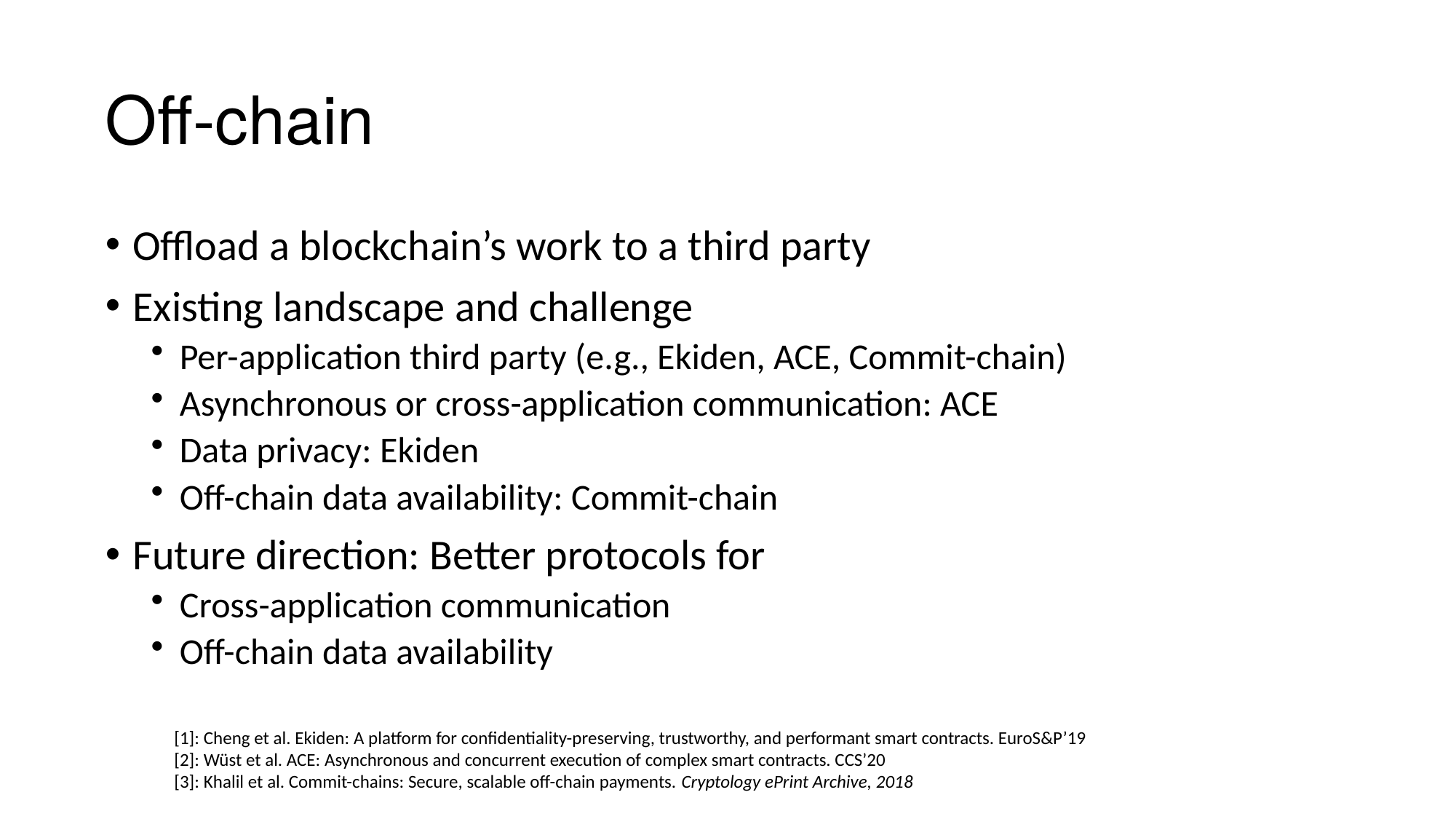

# Off-chain
Offload a blockchain’s work to a third party
Existing landscape and challenge
Per-application third party (e.g., Ekiden, ACE, Commit-chain)
Asynchronous or cross-application communication: ACE
Data privacy: Ekiden
Off-chain data availability: Commit-chain
Future direction: Better protocols for
Cross-application communication
Off-chain data availability
[1]: Cheng et al. Ekiden: A platform for confidentiality-preserving, trustworthy, and performant smart contracts. EuroS&P’19
[2]: Wüst et al. ACE: Asynchronous and concurrent execution of complex smart contracts. CCS’20
[3]: Khalil et al. Commit-chains: Secure, scalable off-chain payments. Cryptology ePrint Archive, 2018
18